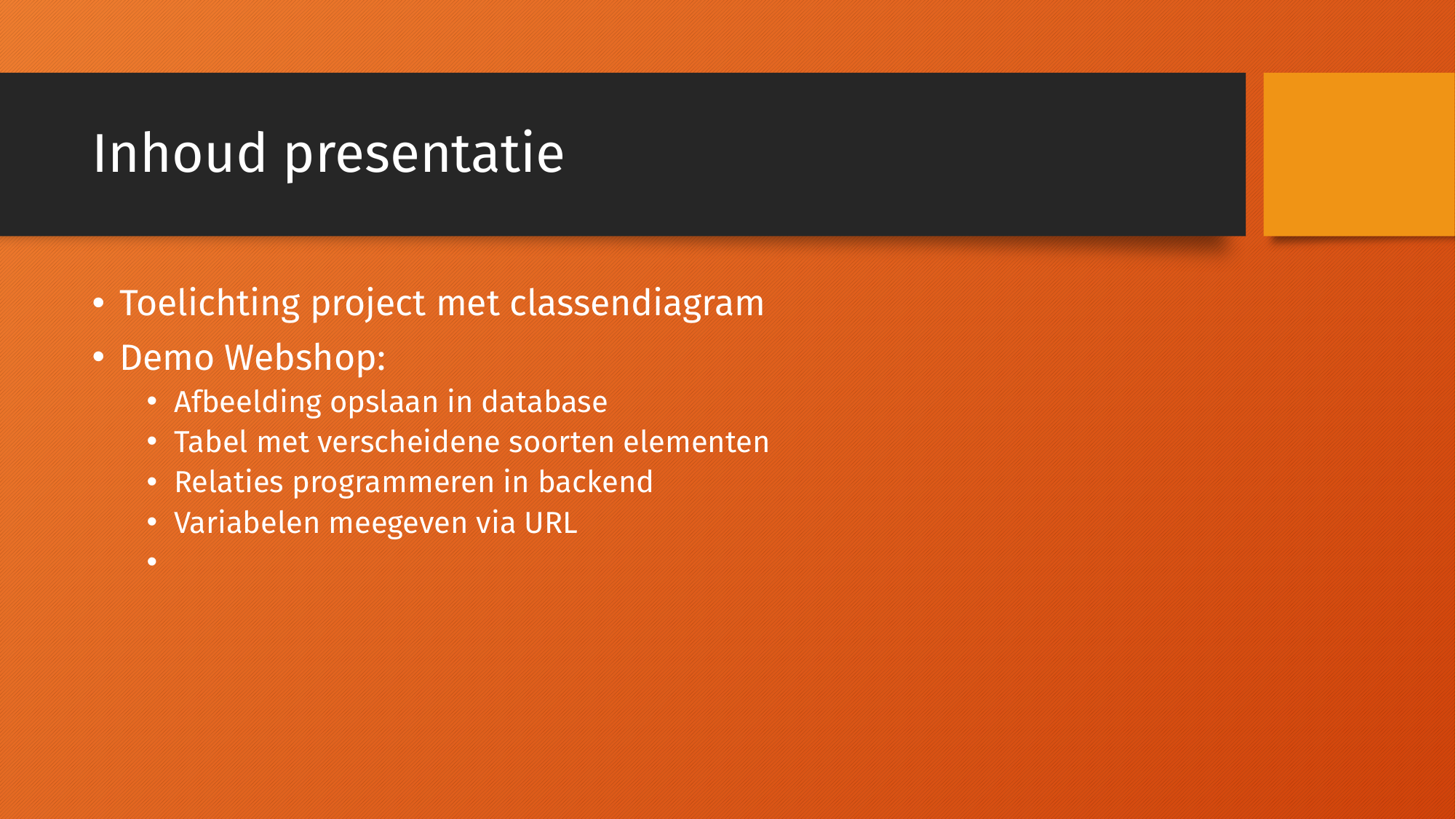

# Inhoud presentatie
Toelichting project met classendiagram
Demo Webshop:
Afbeelding opslaan in database
Tabel met verscheidene soorten elementen
Relaties programmeren in backend
Variabelen meegeven via URL